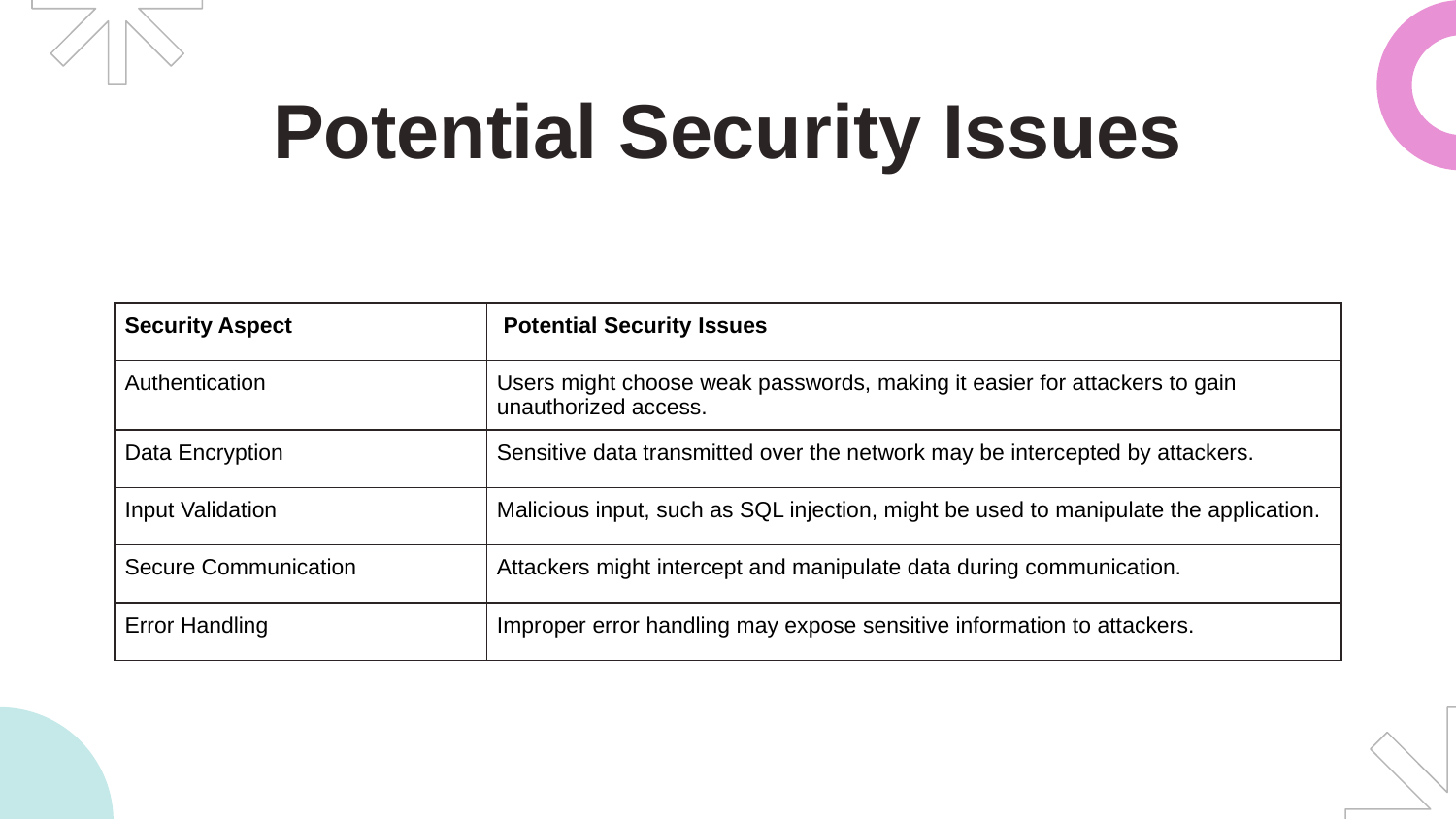

# Potential Security Issues
| Security Aspect | Potential Security Issues |
| --- | --- |
| Authentication | Users might choose weak passwords, making it easier for attackers to gain unauthorized access. |
| Data Encryption | Sensitive data transmitted over the network may be intercepted by attackers. |
| Input Validation | Malicious input, such as SQL injection, might be used to manipulate the application. |
| Secure Communication | Attackers might intercept and manipulate data during communication. |
| Error Handling | Improper error handling may expose sensitive information to attackers. |